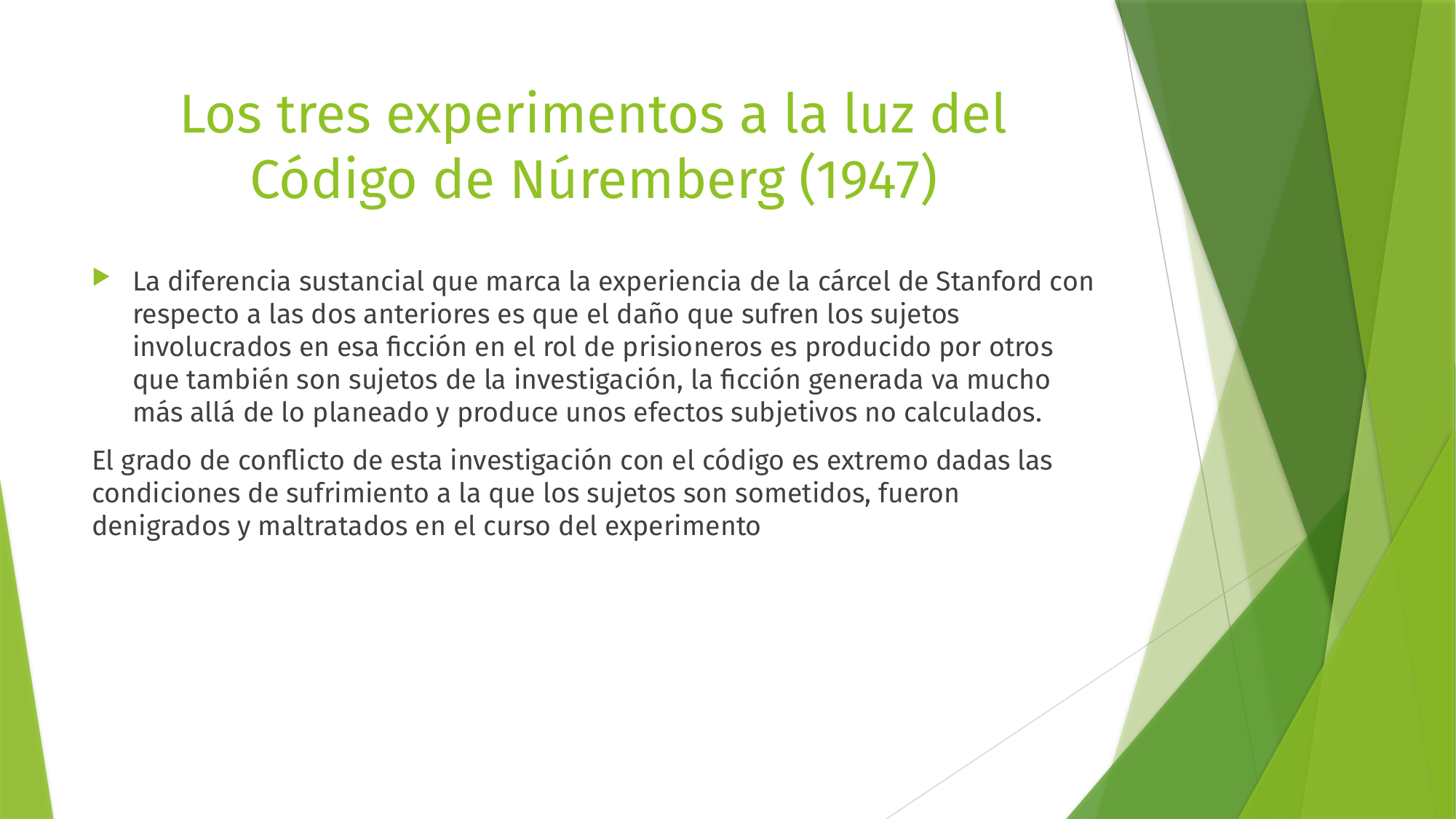

# Los tres experimentos a la luz del Código de Núremberg (1947)
La diferencia sustancial que marca la experiencia de la cárcel de Stanford con respecto a las dos anteriores es que el daño que sufren los sujetos involucrados en esa ficción en el rol de prisioneros es producido por otros que también son sujetos de la investigación, la ficción generada va mucho más allá de lo planeado y produce unos efectos subjetivos no calculados.
El grado de conflicto de esta investigación con el código es extremo dadas las condiciones de sufrimiento a la que los sujetos son sometidos, fueron denigrados y maltratados en el curso del experimento